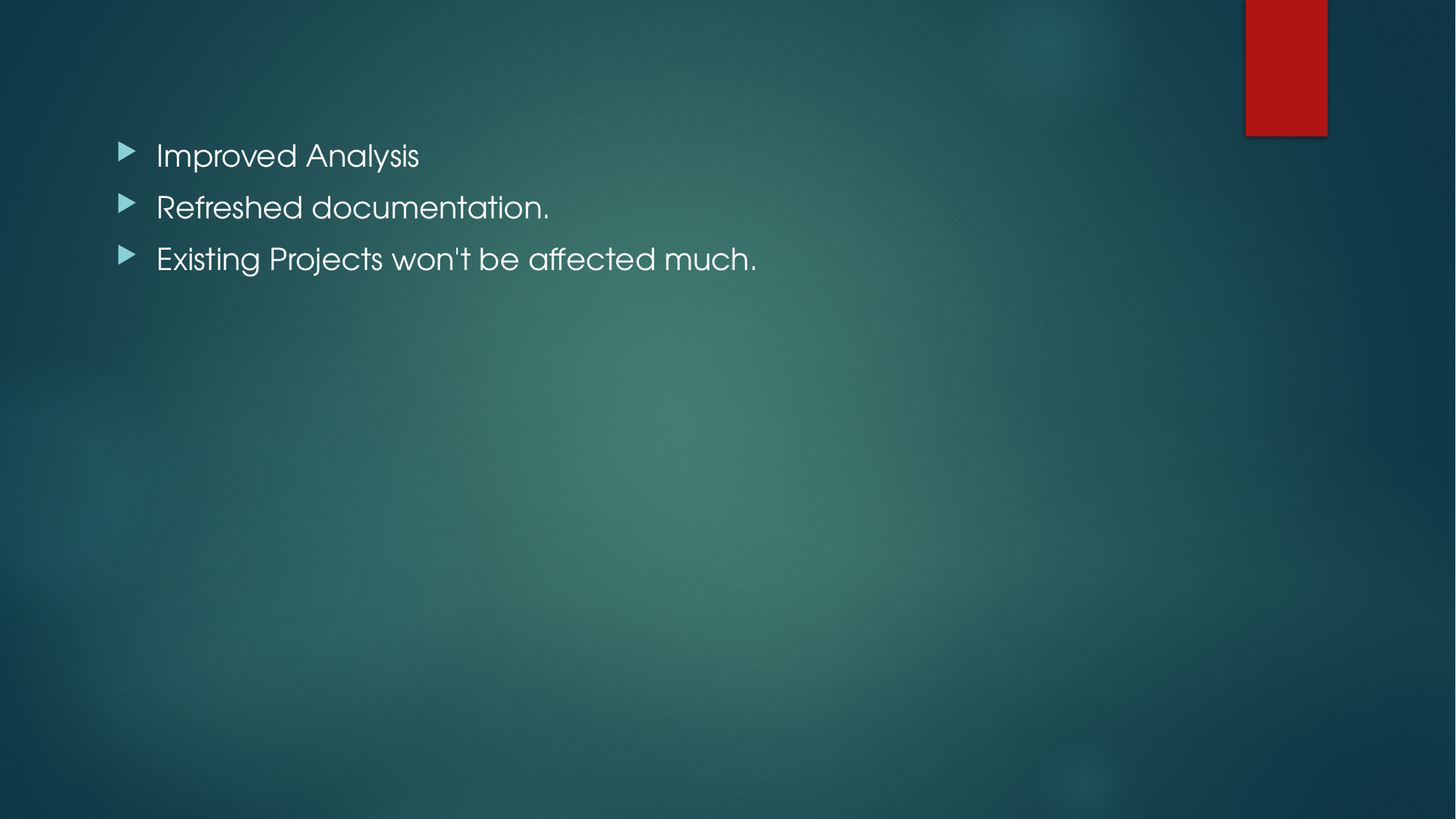

Improved Analysis
Refreshed documentation.
Existing Projects won't be affected much.